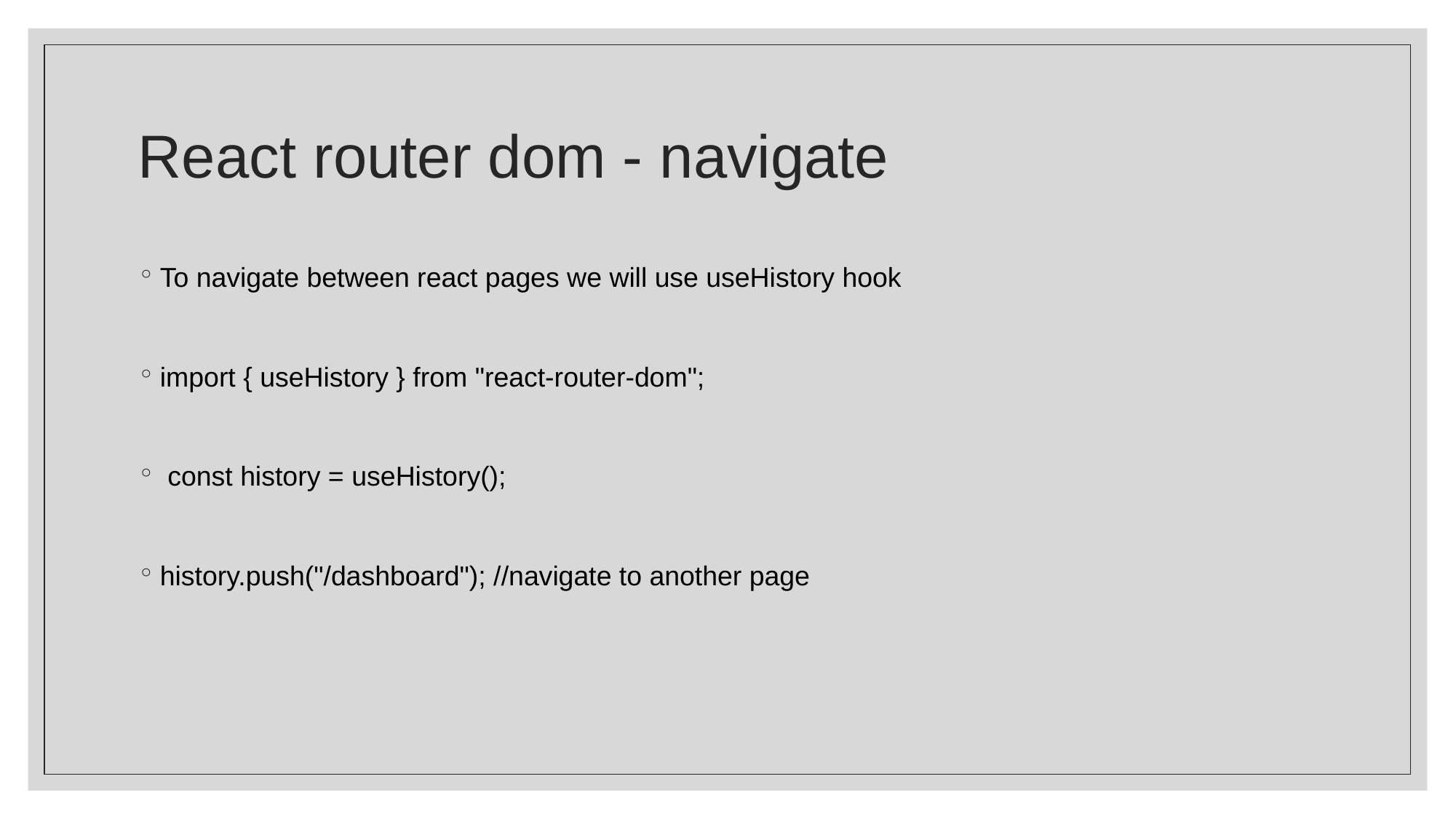

# React router dom - navigate
To navigate between react pages we will use useHistory hook

import { useHistory } from "react-router-dom";

 const history = useHistory();

history.push("/dashboard"); //navigate to another page